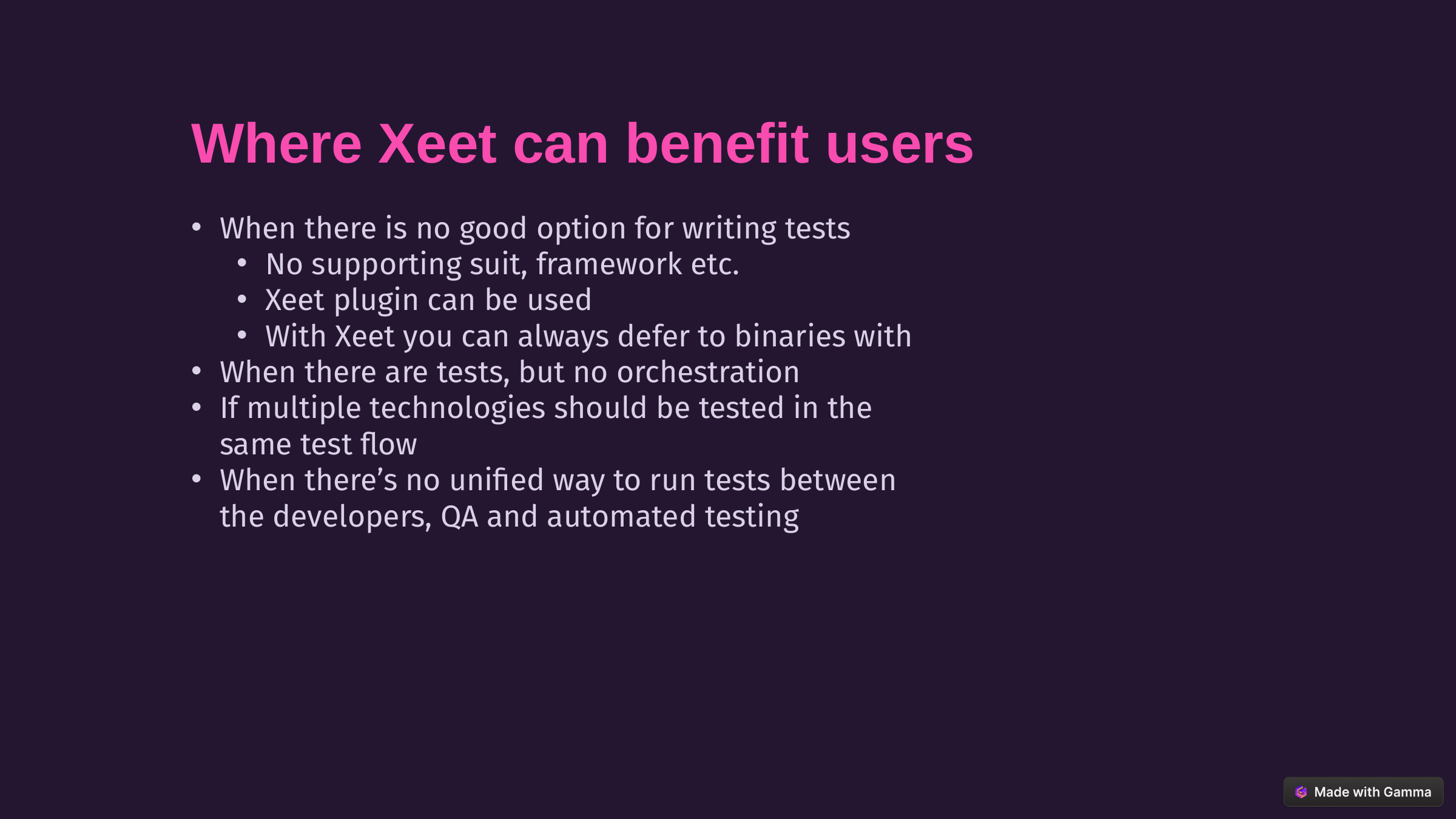

Where Xeet can benefit users

When there is no good option for writing tests
No supporting suit, framework etc.
Xeet plugin can be used
With Xeet you can always defer to binaries with
When there are tests, but no orchestration
If multiple technologies should be tested in the same test flow
When there’s no unified way to run tests between the developers, QA and automated testing